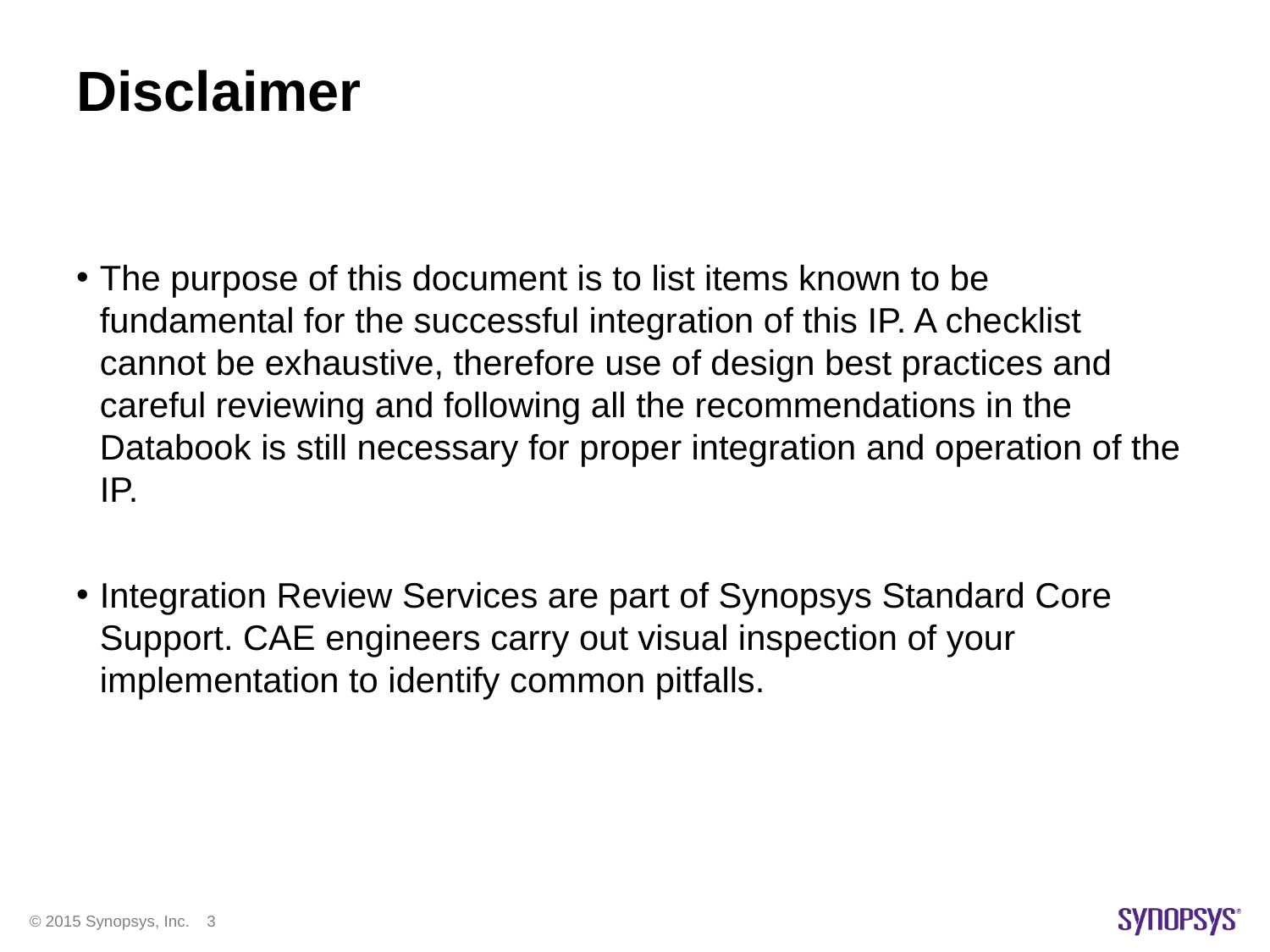

# Disclaimer

The purpose of this document is to list items known to be fundamental for the successful integration of this IP. A checklist cannot be exhaustive, therefore use of design best practices and careful reviewing and following all the recommendations in the Databook is still necessary for proper integration and operation of the IP.

Integration Review Services are part of Synopsys Standard Core Support. CAE engineers carry out visual inspection of your implementation to identify common pitfalls.